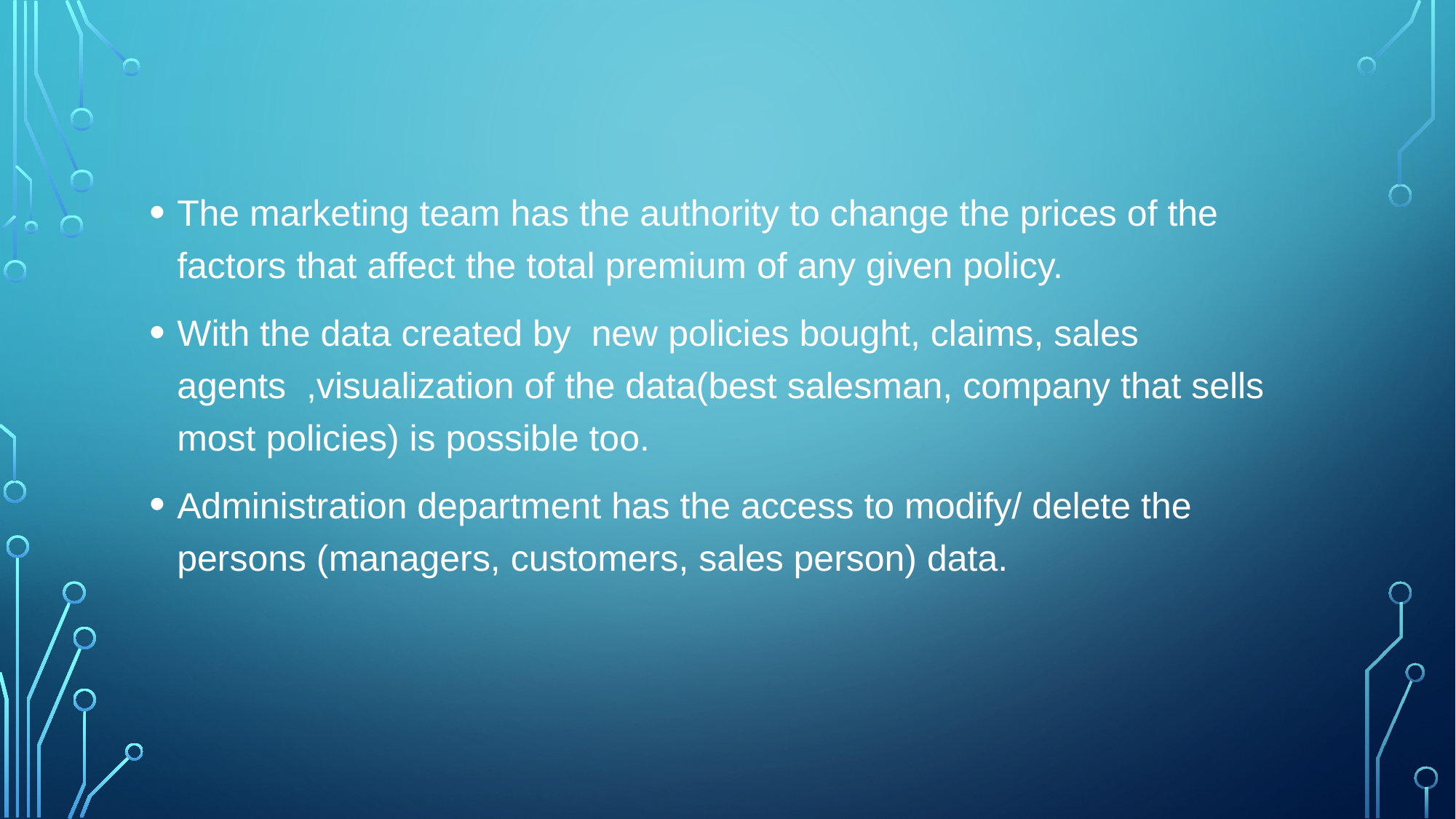

The marketing team has the authority to change the prices of the factors that affect the total premium of any given policy.
With the data created by  new policies bought, claims, sales agents  ,visualization of the data(best salesman, company that sells most policies) is possible too.
Administration department has the access to modify/ delete the persons (managers, customers, sales person) data.